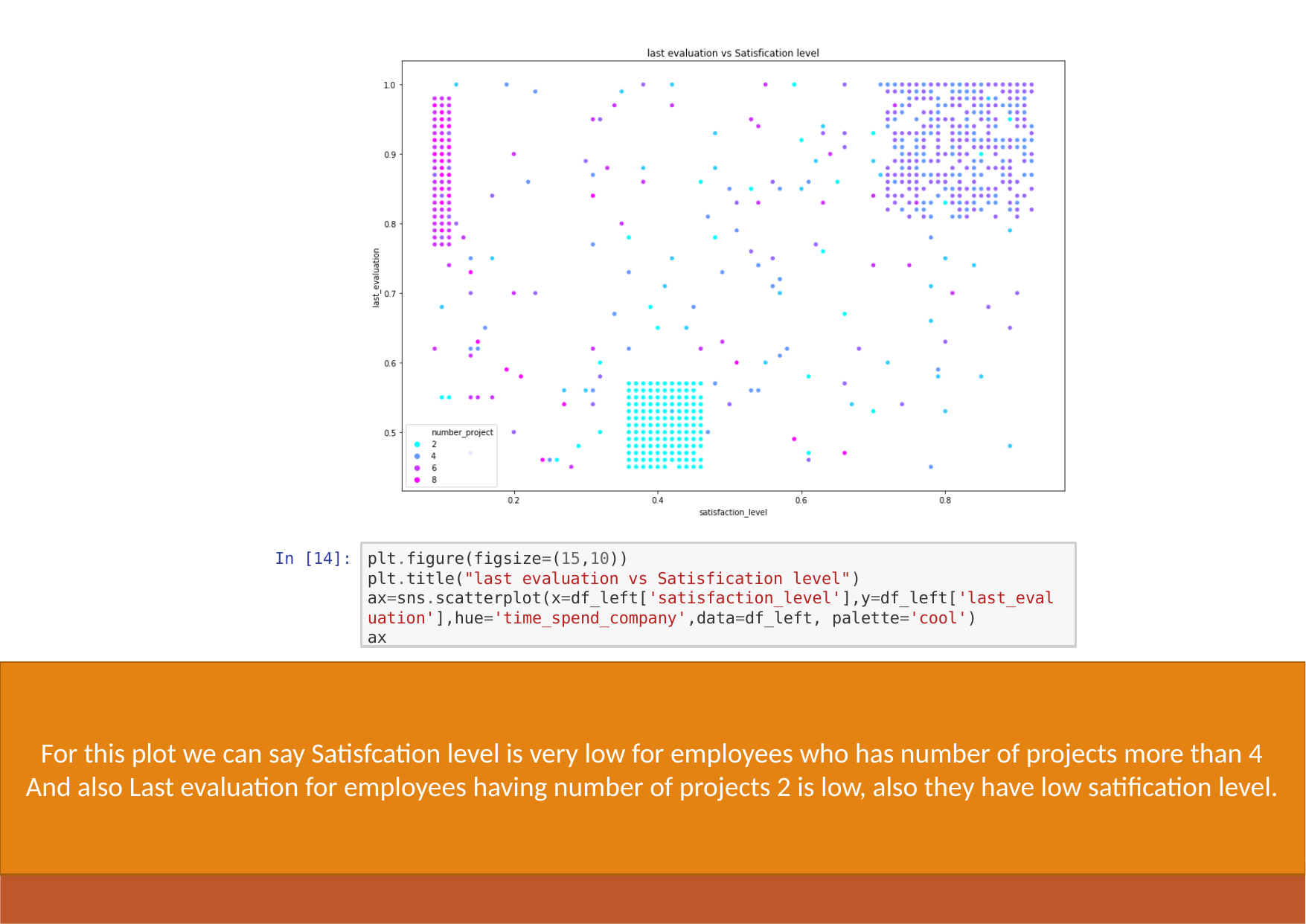

plt.figure(figsize=(15,10))
plt.title("last evaluation vs Satisfication level")  ax=sns.scatterplot(x=df_left['satisfaction_level'],y=df_left['last_eval  uation'],hue='time_spend_company',data=df_left, palette='cool')
ax
In [14]:
Out[14]:
For this plot we can say Satisfcation level is very low for employees who has number of projects more than 4
And also Last evaluation for employees having number of projects 2 is low, also they have low satification level.
<matplotlib.axes._subplots.AxesSubplot at 0x26173d93fc8>

Create PDF in your applications with the Pdfcrowd HTML to PDF API
PDFCROWD